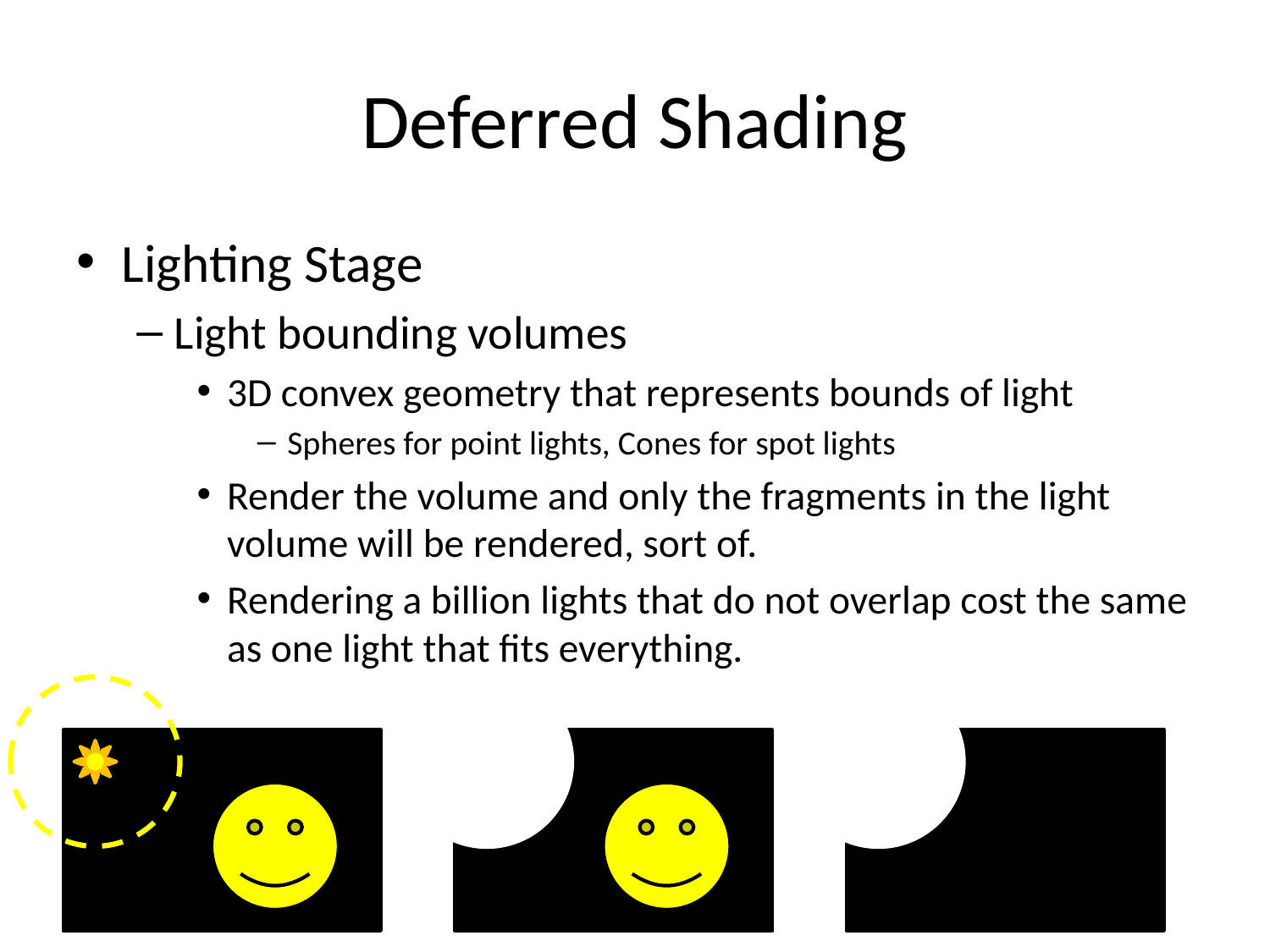

# Deferred Shading
Lighting Stage
Light bounding volumes
3D convex geometry that represents bounds of light
Spheres for point lights, Cones for spot lights
Render the volume and only the fragments in the light volume will be rendered, sort of.
Rendering a billion lights that do not overlap cost the same as one light that fits everything.